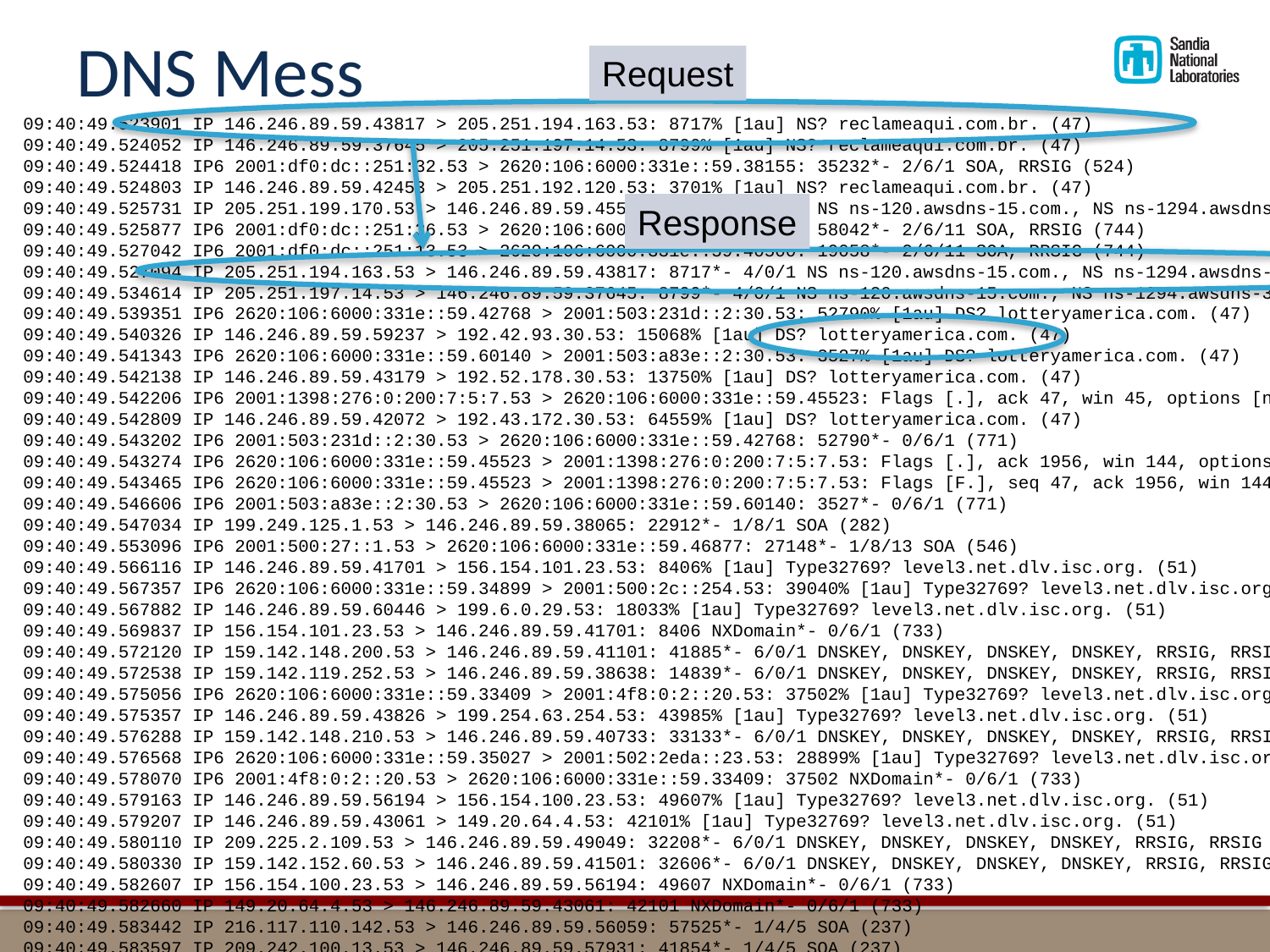

# DNS Mess
Request

09:40:49.523901 IP 146.246.89.59.43817 > 205.251.194.163.53: 8717% [1au] NS? reclameaqui.com.br. (47)
09:40:49.524052 IP 146.246.89.59.37645 > 205.251.197.14.53: 8799% [1au] NS? reclameaqui.com.br. (47)
09:40:49.524418 IP6 2001:df0:dc::251:32.53 > 2620:106:6000:331e::59.38155: 35232*- 2/6/1 SOA, RRSIG (524)
09:40:49.524803 IP 146.246.89.59.42453 > 205.251.192.120.53: 3701% [1au] NS? reclameaqui.com.br. (47)
09:40:49.525731 IP 205.251.199.170.53 > 146.246.89.59.45523: 40535*- 4/0/1 NS ns-120.awsdns-15.com., NS ns-1294.awsdns-33.org., NS ns-1962.awsdns-53.co.uk., NS ns-675.awsdns-20.net. (187)
09:40:49.525877 IP6 2001:df0:dc::251:36.53 > 2620:106:6000:331e::59.59596: 58042*- 2/6/11 SOA, RRSIG (744)
09:40:49.527042 IP6 2001:df0:dc::251:13.53 > 2620:106:6000:331e::59.40500: 19058*- 2/6/11 SOA, RRSIG (744)
09:40:49.527094 IP 205.251.194.163.53 > 146.246.89.59.43817: 8717*- 4/0/1 NS ns-120.awsdns-15.com., NS ns-1294.awsdns-33.org., NS ns-1962.awsdns-53.co.uk., NS ns-675.awsdns-20.net. (187)
09:40:49.534614 IP 205.251.197.14.53 > 146.246.89.59.37645: 8799*- 4/0/1 NS ns-120.awsdns-15.com., NS ns-1294.awsdns-33.org., NS ns-1962.awsdns-53.co.uk., NS ns-675.awsdns-20.net. (187)
09:40:49.539351 IP6 2620:106:6000:331e::59.42768 > 2001:503:231d::2:30.53: 52790% [1au] DS? lotteryamerica.com. (47)
09:40:49.540326 IP 146.246.89.59.59237 > 192.42.93.30.53: 15068% [1au] DS? lotteryamerica.com. (47)
09:40:49.541343 IP6 2620:106:6000:331e::59.60140 > 2001:503:a83e::2:30.53: 3527% [1au] DS? lotteryamerica.com. (47)
09:40:49.542138 IP 146.246.89.59.43179 > 192.52.178.30.53: 13750% [1au] DS? lotteryamerica.com. (47)
09:40:49.542206 IP6 2001:1398:276:0:200:7:5:7.53 > 2620:106:6000:331e::59.45523: Flags [.], ack 47, win 45, options [nop,nop,TS val 2491795726 ecr 2700282080], length 0
09:40:49.542809 IP 146.246.89.59.42072 > 192.43.172.30.53: 64559% [1au] DS? lotteryamerica.com. (47)
09:40:49.543202 IP6 2001:503:231d::2:30.53 > 2620:106:6000:331e::59.42768: 52790*- 0/6/1 (771)
09:40:49.543274 IP6 2620:106:6000:331e::59.45523 > 2001:1398:276:0:200:7:5:7.53: Flags [.], ack 1956, win 144, options [nop,nop,TS val 2700282116 ecr 2491795726], length 0
09:40:49.543465 IP6 2620:106:6000:331e::59.45523 > 2001:1398:276:0:200:7:5:7.53: Flags [F.], seq 47, ack 1956, win 144, options [nop,nop,TS val 2700282116 ecr 2491795726], length 0
09:40:49.546606 IP6 2001:503:a83e::2:30.53 > 2620:106:6000:331e::59.60140: 3527*- 0/6/1 (771)
09:40:49.547034 IP 199.249.125.1.53 > 146.246.89.59.38065: 22912*- 1/8/1 SOA (282)
09:40:49.553096 IP6 2001:500:27::1.53 > 2620:106:6000:331e::59.46877: 27148*- 1/8/13 SOA (546)
09:40:49.566116 IP 146.246.89.59.41701 > 156.154.101.23.53: 8406% [1au] Type32769? level3.net.dlv.isc.org. (51)
09:40:49.567357 IP6 2620:106:6000:331e::59.34899 > 2001:500:2c::254.53: 39040% [1au] Type32769? level3.net.dlv.isc.org. (51)
09:40:49.567882 IP 146.246.89.59.60446 > 199.6.0.29.53: 18033% [1au] Type32769? level3.net.dlv.isc.org. (51)
09:40:49.569837 IP 156.154.101.23.53 > 146.246.89.59.41701: 8406 NXDomain*- 0/6/1 (733)
09:40:49.572120 IP 159.142.148.200.53 > 146.246.89.59.41101: 41885*- 6/0/1 DNSKEY, DNSKEY, DNSKEY, DNSKEY, RRSIG, RRSIG (1358)
09:40:49.572538 IP 159.142.119.252.53 > 146.246.89.59.38638: 14839*- 6/0/1 DNSKEY, DNSKEY, DNSKEY, DNSKEY, RRSIG, RRSIG (1358)
09:40:49.575056 IP6 2620:106:6000:331e::59.33409 > 2001:4f8:0:2::20.53: 37502% [1au] Type32769? level3.net.dlv.isc.org. (51)
09:40:49.575357 IP 146.246.89.59.43826 > 199.254.63.254.53: 43985% [1au] Type32769? level3.net.dlv.isc.org. (51)
09:40:49.576288 IP 159.142.148.210.53 > 146.246.89.59.40733: 33133*- 6/0/1 DNSKEY, DNSKEY, DNSKEY, DNSKEY, RRSIG, RRSIG (1358)
09:40:49.576568 IP6 2620:106:6000:331e::59.35027 > 2001:502:2eda::23.53: 28899% [1au] Type32769? level3.net.dlv.isc.org. (51)
09:40:49.578070 IP6 2001:4f8:0:2::20.53 > 2620:106:6000:331e::59.33409: 37502 NXDomain*- 0/6/1 (733)
09:40:49.579163 IP 146.246.89.59.56194 > 156.154.100.23.53: 49607% [1au] Type32769? level3.net.dlv.isc.org. (51)
09:40:49.579207 IP 146.246.89.59.43061 > 149.20.64.4.53: 42101% [1au] Type32769? level3.net.dlv.isc.org. (51)
09:40:49.580110 IP 209.225.2.109.53 > 146.246.89.59.49049: 32208*- 6/0/1 DNSKEY, DNSKEY, DNSKEY, DNSKEY, RRSIG, RRSIG (1358)
09:40:49.580330 IP 159.142.152.60.53 > 146.246.89.59.41501: 32606*- 6/0/1 DNSKEY, DNSKEY, DNSKEY, DNSKEY, RRSIG, RRSIG (1358)
09:40:49.582607 IP 156.154.100.23.53 > 146.246.89.59.56194: 49607 NXDomain*- 0/6/1 (733)
09:40:49.582660 IP 149.20.64.4.53 > 146.246.89.59.43061: 42101 NXDomain*- 0/6/1 (733)
09:40:49.583442 IP 216.117.110.142.53 > 146.246.89.59.56059: 57525*- 1/4/5 SOA (237)
09:40:49.583597 IP 209.242.100.13.53 > 146.246.89.59.57931: 41854*- 1/4/5 SOA (237)
09:40:49.584393 IP 216.117.110.143.53 > 146.246.89.59.45210: 49075*- 1/4/5 SOA (237)
09:40:49.585155 IP 205.251.192.120.53 > 146.246.89.59.42453: 3701*- 4/0/1 NS ns-120.awsdns-15.com., NS ns-1294.awsdns-33.org., NS ns-1962.awsdns-53.co.uk., NS ns-675.awsdns-20.net. (187)
09:40:49.588617 IP 146.246.89.59.56040 > 199.6.1.29.53: 30589% [1au] Type32769? level3.net.dlv.isc.org. (51)
09:40:49.589478 IP6 2620:106:6000:331e::59.53863 > 2001:502:ad09::23.53: 43517% [1au] Type32769? level3.net.dlv.isc.org. (51)
09:40:49.589496 IP6 2620:106:6000:331e::59.43505 > 2001:500:60::29.53: 5146% [1au] Type32769? level3.net.dlv.isc.org. (51)
09:40:49.589947 IP6 2620:0:150:140d::11.53 > 2620:106:6000:331e::59.55037: 49317*- 6/0/1 DNSKEY, DNSKEY, DNSKEY, DNSKEY, RRSIG, RRSIG (1358)
09:40:49.593374 IP 159.142.90.245.53 > 146.246.89.59.60414: 40741*- 6/0/1 DNSKEY, DNSKEY, DNSKEY, DNSKEY, RRSIG, RRSIG (1358)
09:40:49.594001 IP 192.42.93.30.53 > 146.246.89.59.59237: 15068*- 0/6/1 (771)
09:40:49.596341 IP6 2001:500:2c::254.53 > 2620:106:6000:331e::59.34899: 39040 NXDomain*- 0/6/1 (733)
09:40:49.608359 IP 192.43.172.30.53 > 146.246.89.59.42072: 64559*- 0/6/1 (771)
09:40:49.609207 IP6 2620:0:150:300c::11.53 > 2620:106:6000:331e::59.50477: 34103*- 6/0/1 DNSKEY, DNSKEY, DNSKEY, DNSKEY, RRSIG, RRSIG (1358)
09:40:49.623072 IP 199.6.0.29.53 > 146.246.89.59.60446: 18033 NXDomain*- 0/6/1 (733)
Response